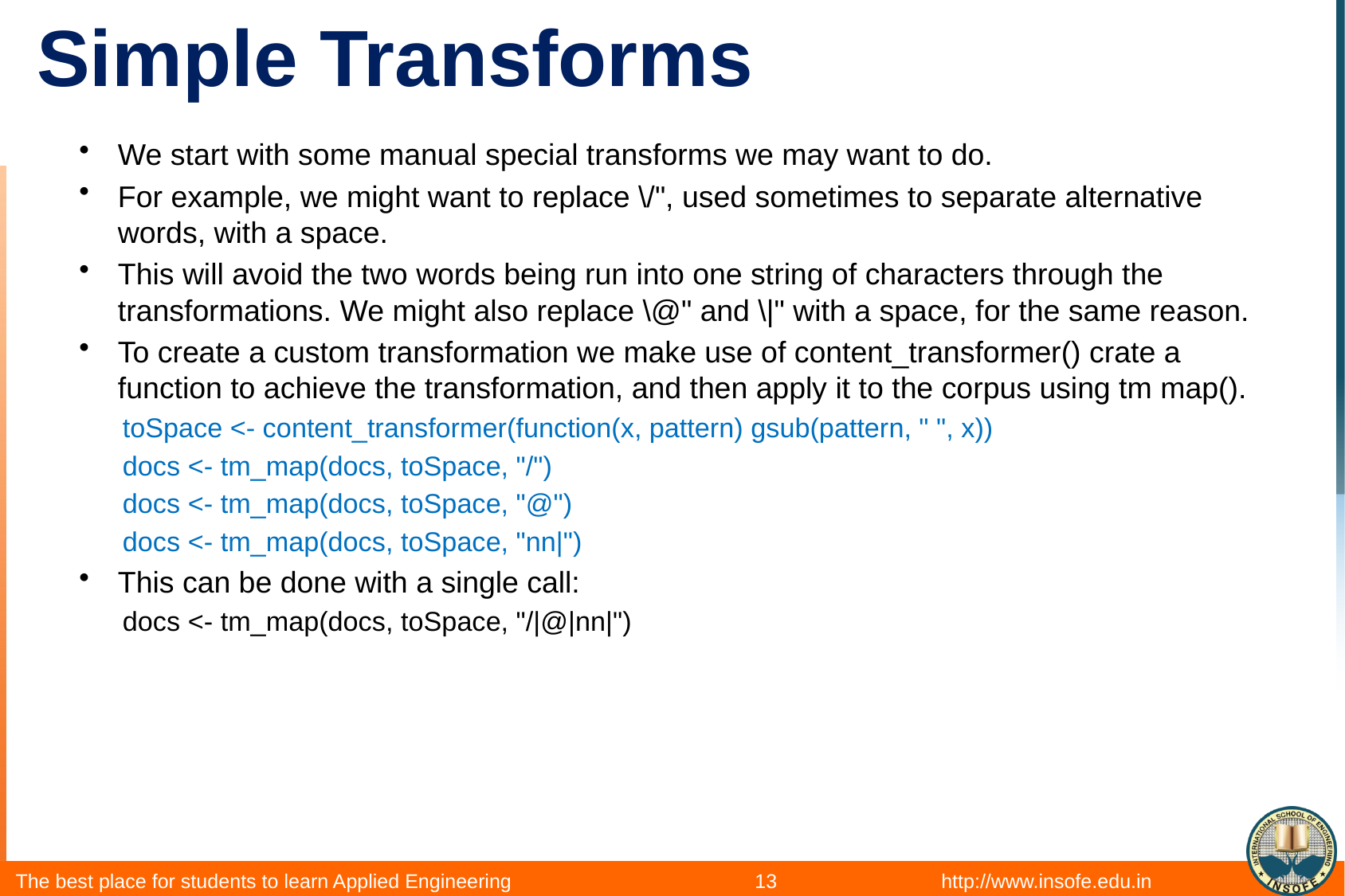

# Simple Transforms
We start with some manual special transforms we may want to do.
For example, we might want to replace \/", used sometimes to separate alternative words, with a space.
This will avoid the two words being run into one string of characters through the transformations. We might also replace \@" and \|" with a space, for the same reason.
To create a custom transformation we make use of content_transformer() crate a function to achieve the transformation, and then apply it to the corpus using tm map().
toSpace <- content_transformer(function(x, pattern) gsub(pattern, " ", x))
docs <- tm_map(docs, toSpace, "/")
docs <- tm_map(docs, toSpace, "@")
docs <- tm_map(docs, toSpace, "nn|")
This can be done with a single call:
docs <- tm_map(docs, toSpace, "/|@|nn|")